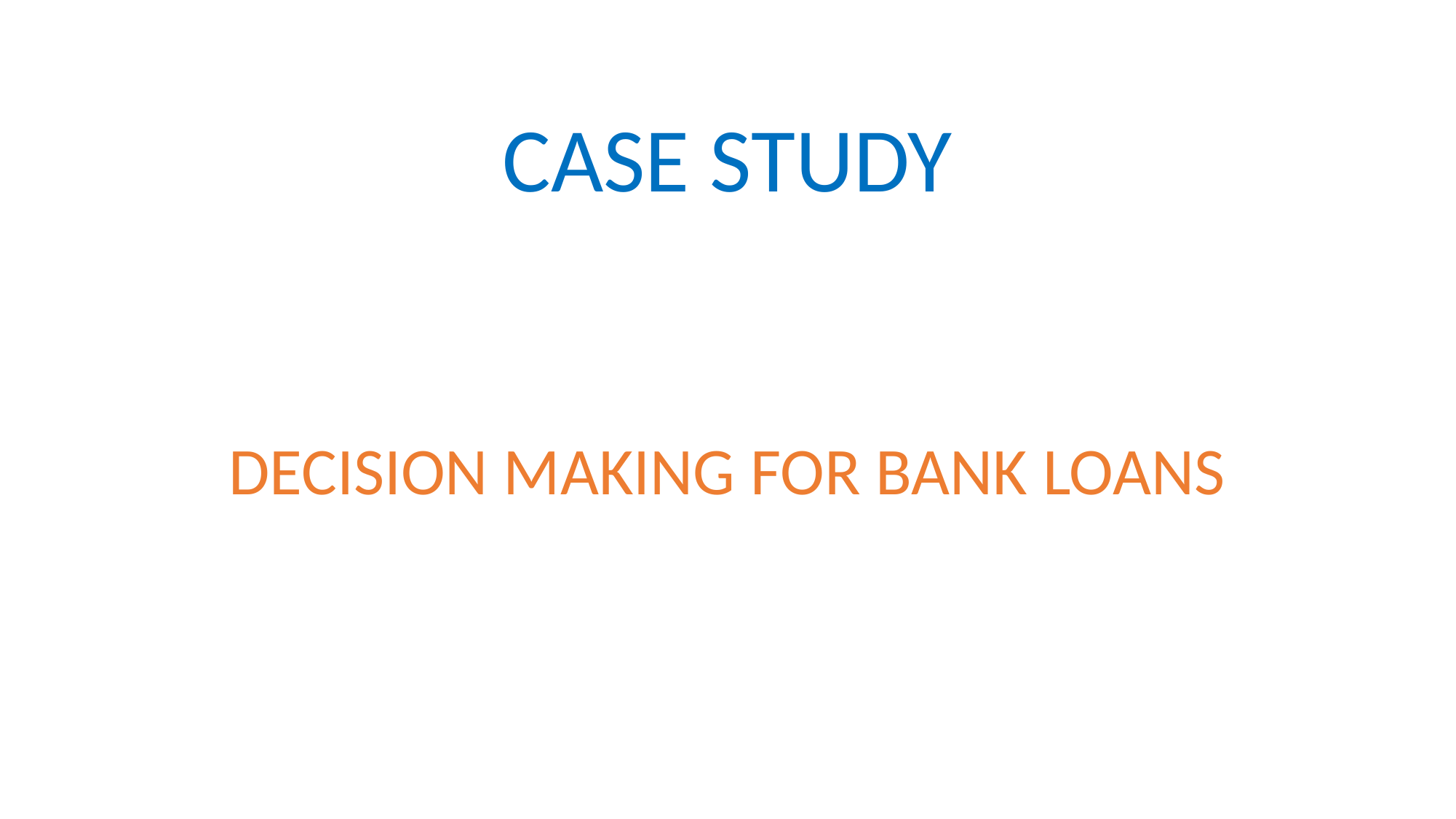

# CASE STUDY
DECISION MAKING FOR BANK LOANS